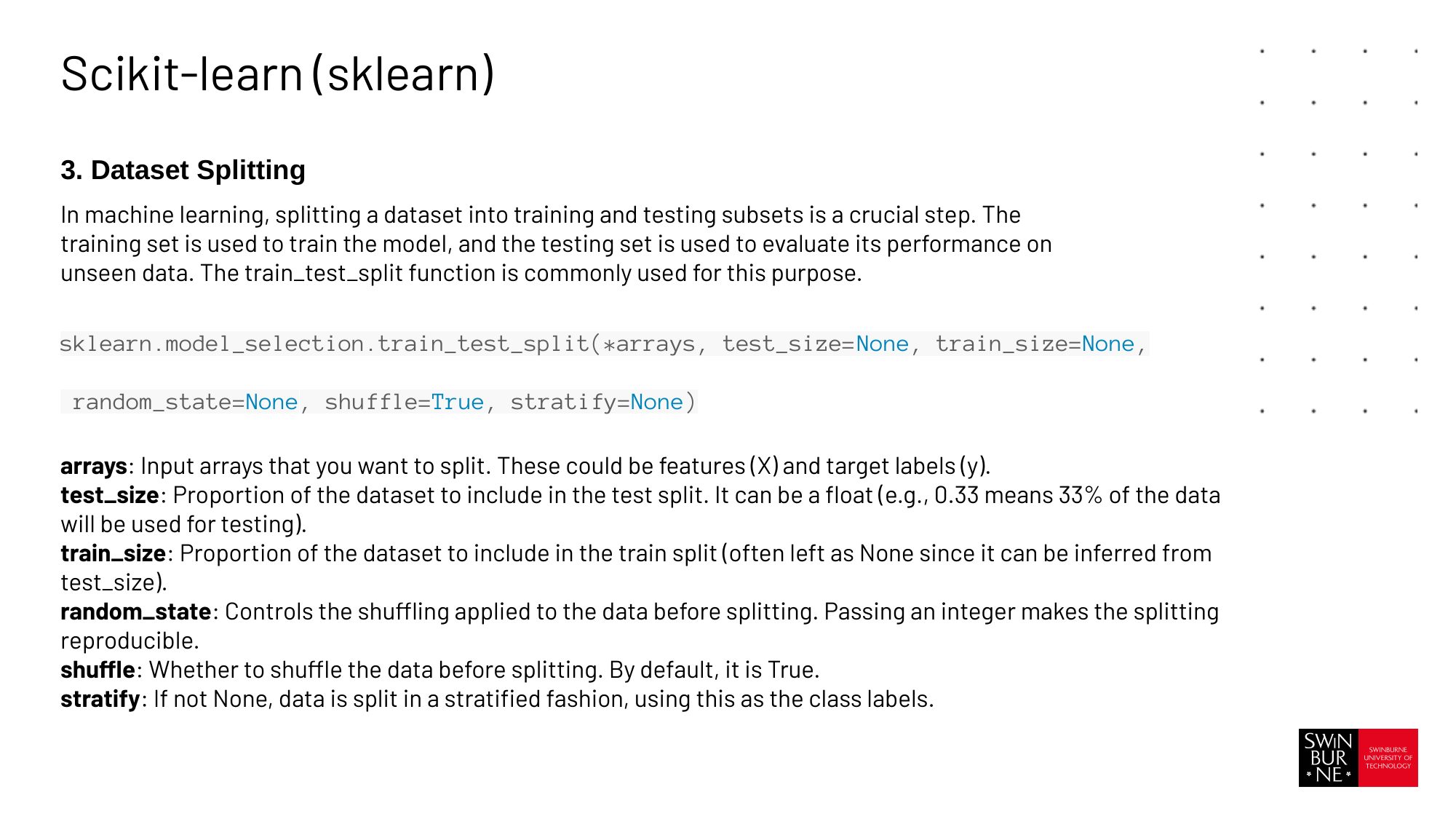

# Scikit-learn (sklearn)
3. Dataset Splitting
In machine learning, splitting a dataset into training and testing subsets is a crucial step. The training set is used to train the model, and the testing set is used to evaluate its performance on unseen data. The train_test_split function is commonly used for this purpose.
sklearn.model_selection.train_test_split(*arrays, test_size=None, train_size=None, random_state=None, shuffle=True, stratify=None)
arrays: Input arrays that you want to split. These could be features (X) and target labels (y).
test_size: Proportion of the dataset to include in the test split. It can be a float (e.g., 0.33 means 33% of the data will be used for testing).
train_size: Proportion of the dataset to include in the train split (often left as None since it can be inferred from test_size).
random_state: Controls the shuffling applied to the data before splitting. Passing an integer makes the splitting reproducible.
shuffle: Whether to shuffle the data before splitting. By default, it is True.
stratify: If not None, data is split in a stratified fashion, using this as the class labels.